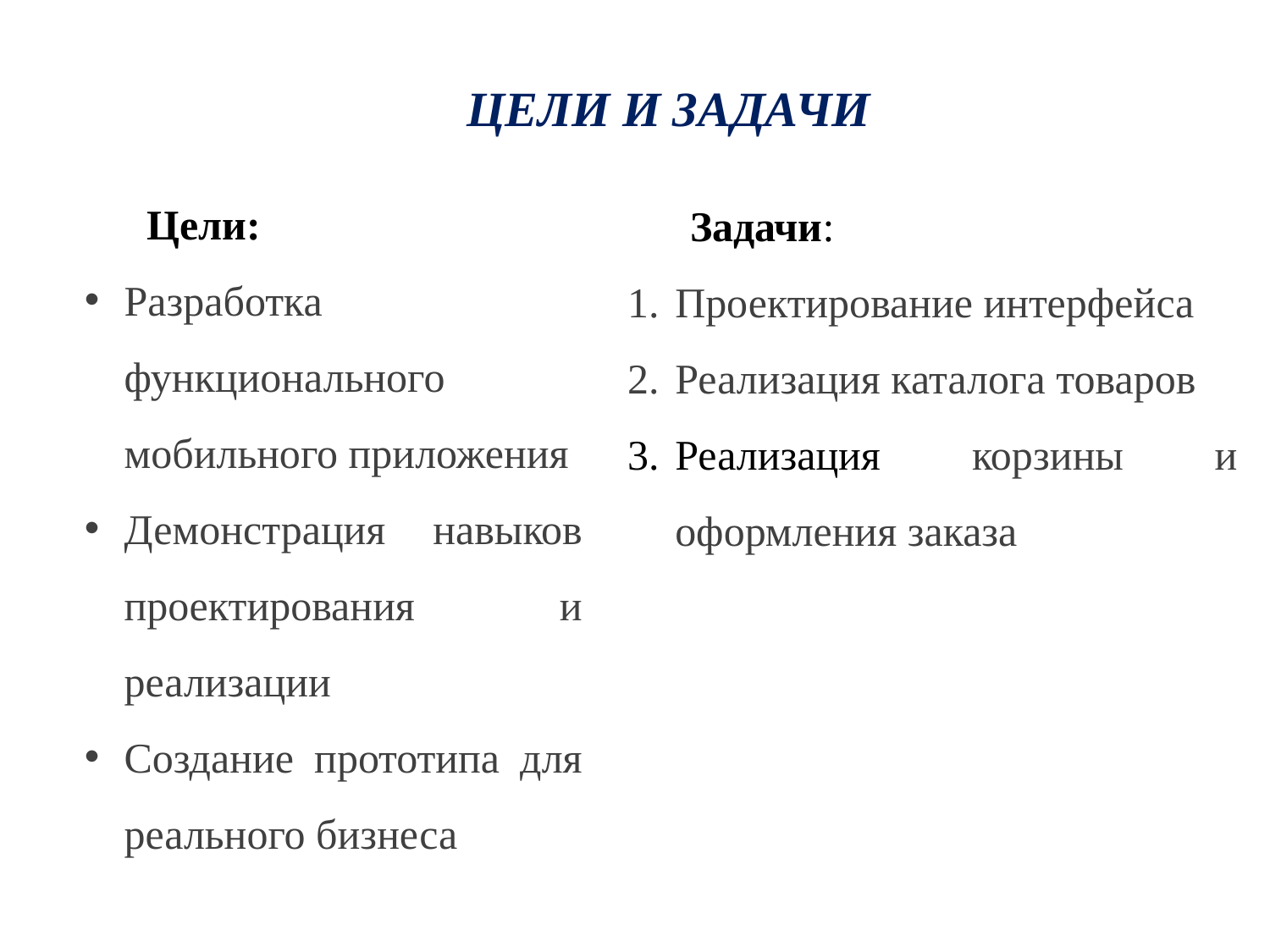

# ЦЕЛИ И ЗАДАЧИ
Цели:
Разработка функционального мобильного приложения
Демонстрация навыков проектирования и реализации
Создание прототипа для реального бизнеса
Задачи:
Проектирование интерфейса
Реализация каталога товаров
Реализация корзины и оформления заказа